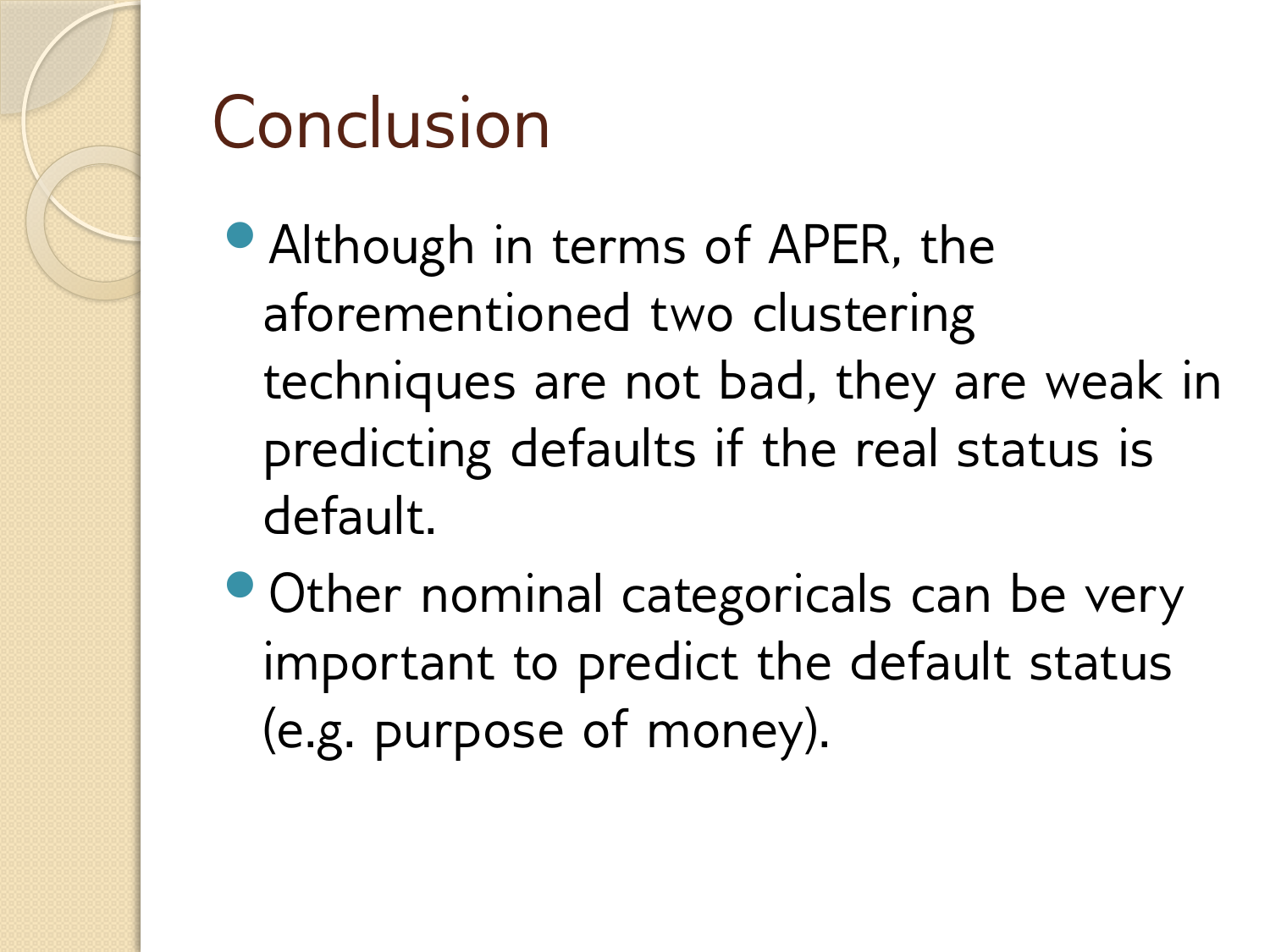

# Conclusion
Although in terms of APER, the aforementioned two clustering techniques are not bad, they are weak in predicting defaults if the real status is default.
Other nominal categoricals can be very important to predict the default status (e.g. purpose of money).